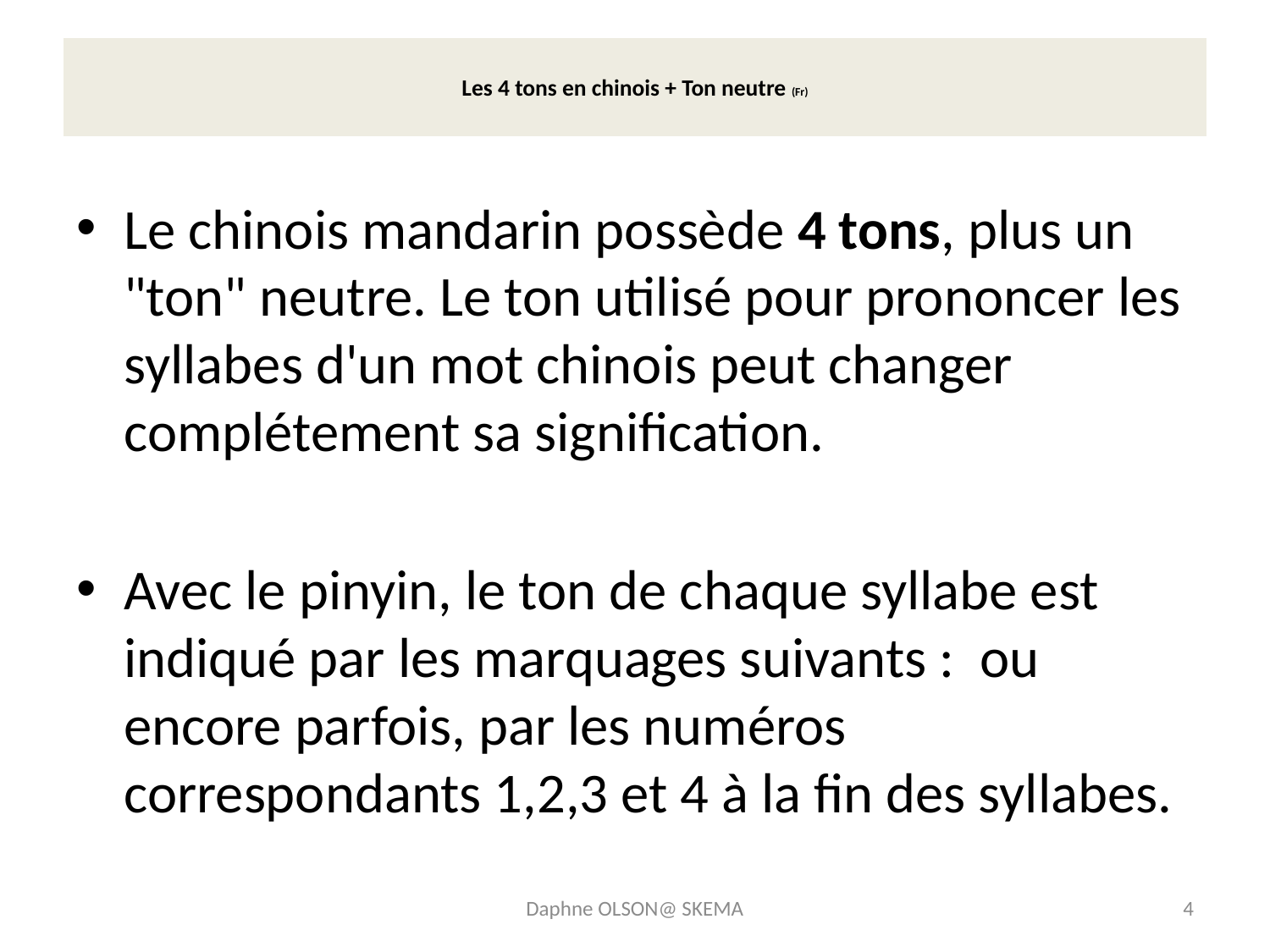

# Les 4 tons en chinois + Ton neutre (Fr)
Le chinois mandarin possède 4 tons, plus un "ton" neutre. Le ton utilisé pour prononcer les syllabes d'un mot chinois peut changer complétement sa signification.

Avec le pinyin, le ton de chaque syllabe est indiqué par les marquages suivants :  ou encore parfois, par les numéros correspondants 1,2,3 et 4 à la fin des syllabes.
Daphne OLSON@ SKEMA
4